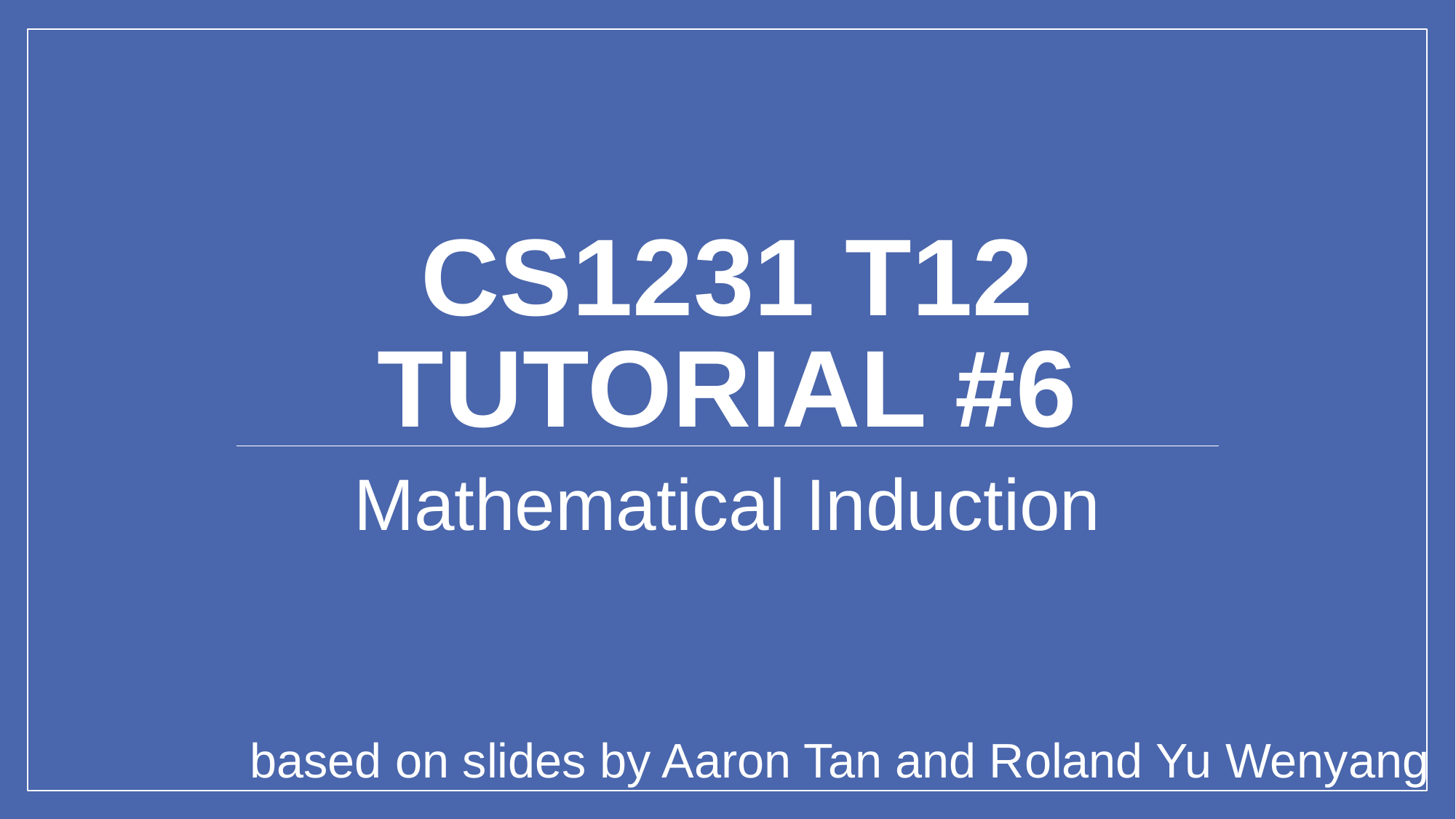

# Cs1231 T12 tutorial #6
Mathematical Induction
based on slides by Aaron Tan and Roland Yu Wenyang